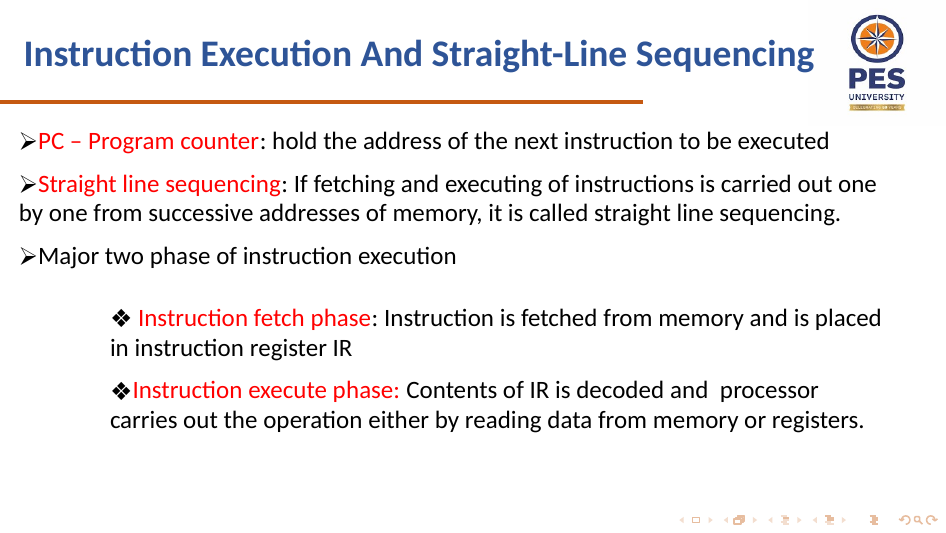

# Instruction Execution And Straight-Line Sequencing

PC – Program counter: hold the address of the next instruction to be executed
Straight line sequencing: If fetching and executing of instructions is carried out one by one from successive addresses of memory, it is called straight line sequencing.
Major two phase of instruction execution
 Instruction fetch phase: Instruction is fetched from memory and is placed in instruction register IR
Instruction execute phase: Contents of IR is decoded and  processor carries out the operation either by reading data from memory or registers.